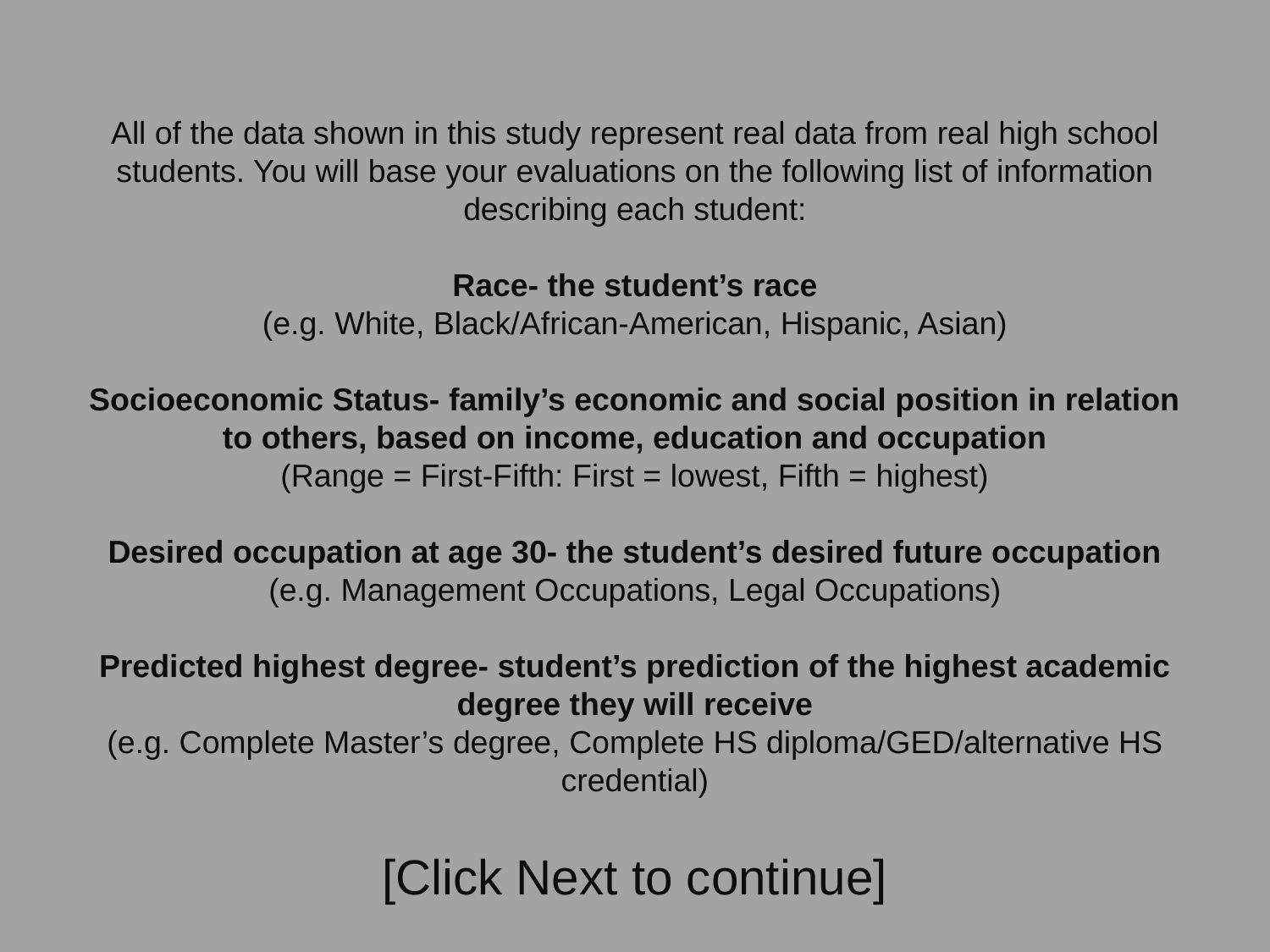

All of the data shown in this study represent real data from real high school students. You will base your evaluations on the following list of information describing each student:

Race- the student’s race
(e.g. White, Black/African-American, Hispanic, Asian)

Socioeconomic Status- family’s economic and social position in relation to others, based on income, education and occupation
(Range = First-Fifth: First = lowest, Fifth = highest)

Desired occupation at age 30- the student’s desired future occupation
(e.g. Management Occupations, Legal Occupations)

Predicted highest degree- student’s prediction of the highest academic degree they will receive
(e.g. Complete Master’s degree, Complete HS diploma/GED/alternative HS credential)
[Click Next to continue]